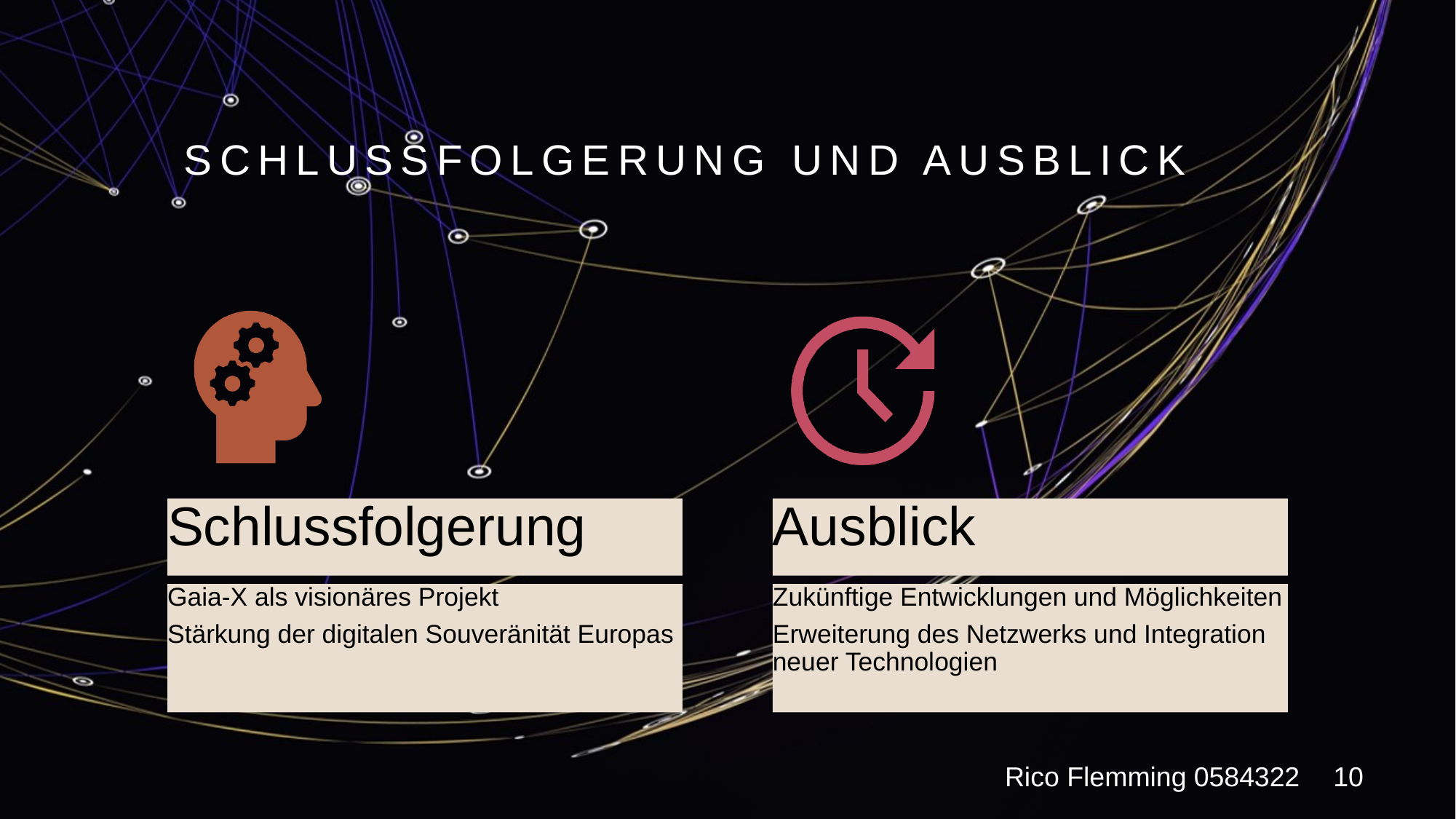

# Schlussfolgerung und Ausblick
Schlussfolgerung
Gaia-X als visionäres Projekt
Stärkung der digitalen Souveränität Europas
Ausblick
Zukünftige Entwicklungen und Möglichkeiten
Erweiterung des Netzwerks und Integration neuer Technologien
Rico Flemming 0584322
10